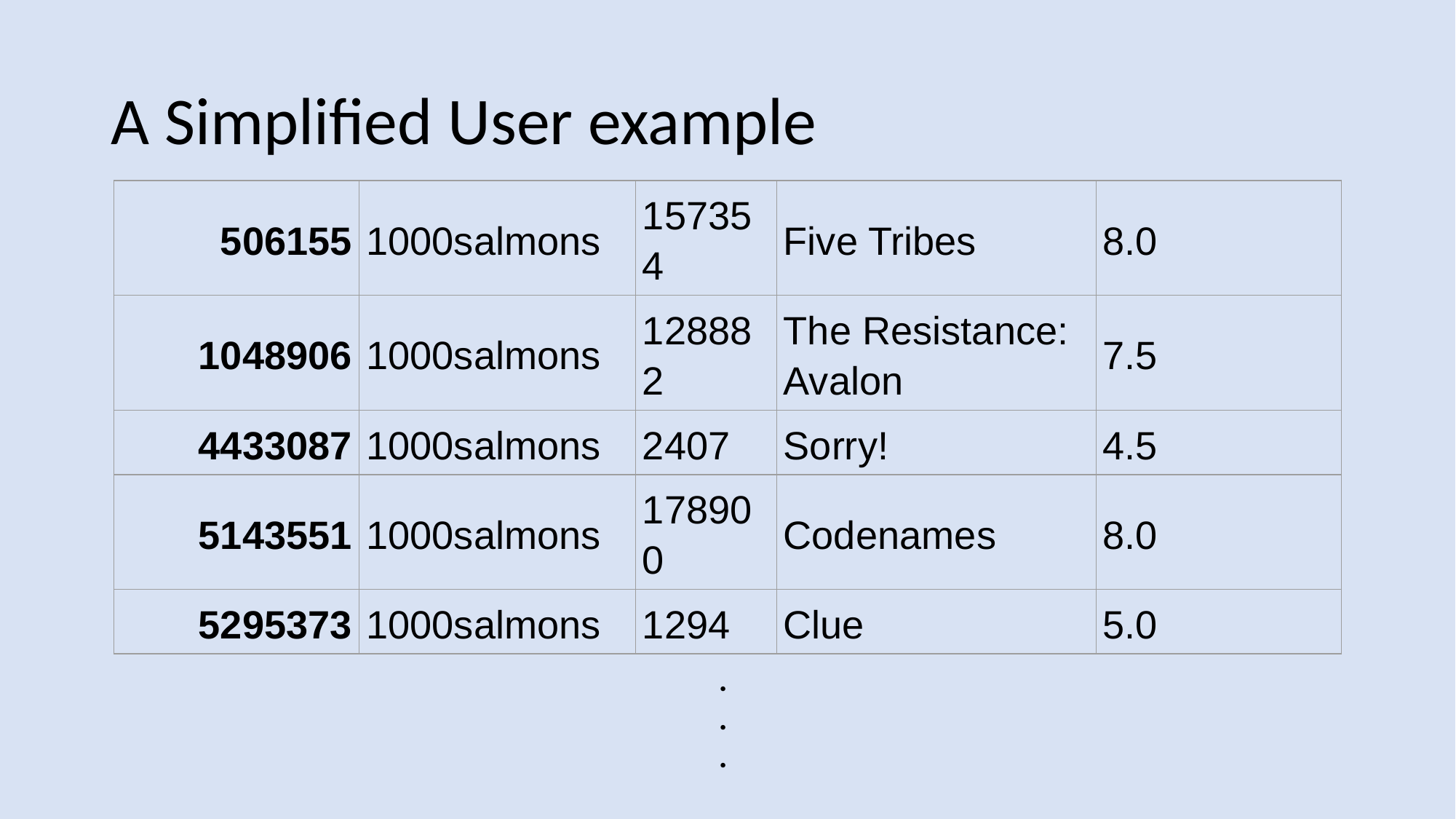

# A Simplified User example
| 506155 | 1000salmons | 157354 | Five Tribes | 8.0 |
| --- | --- | --- | --- | --- |
| 1048906 | 1000salmons | 128882 | The Resistance: Avalon | 7.5 |
| 4433087 | 1000salmons | 2407 | Sorry! | 4.5 |
| 5143551 | 1000salmons | 178900 | Codenames | 8.0 |
| 5295373 | 1000salmons | 1294 | Clue | 5.0 |
.
.
.